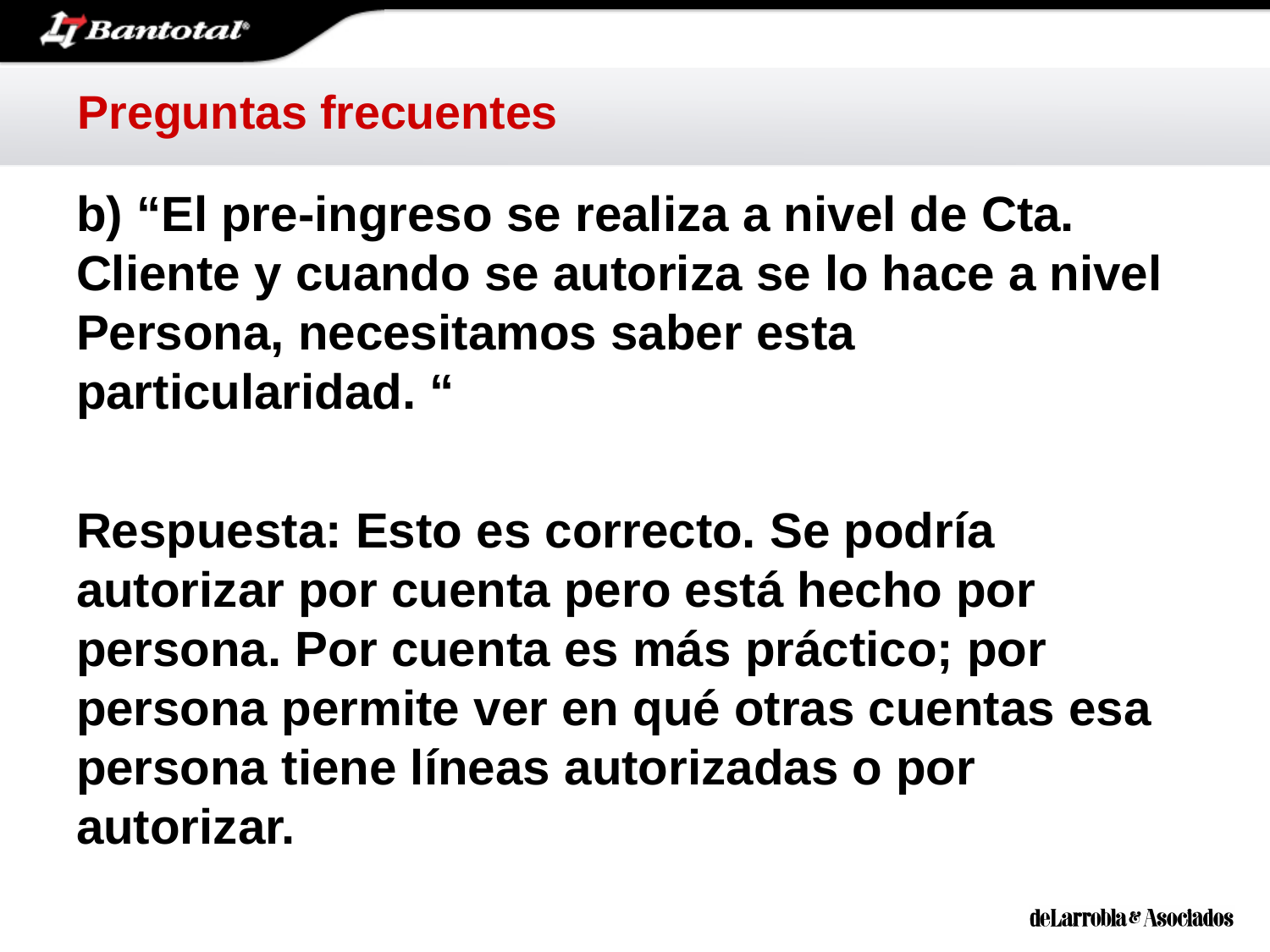

# Preguntas frecuentes
b) “El pre-ingreso se realiza a nivel de Cta. Cliente y cuando se autoriza se lo hace a nivel Persona, necesitamos saber esta particularidad. “

Respuesta: Esto es correcto. Se podría autorizar por cuenta pero está hecho por persona. Por cuenta es más práctico; por persona permite ver en qué otras cuentas esa persona tiene líneas autorizadas o por autorizar.